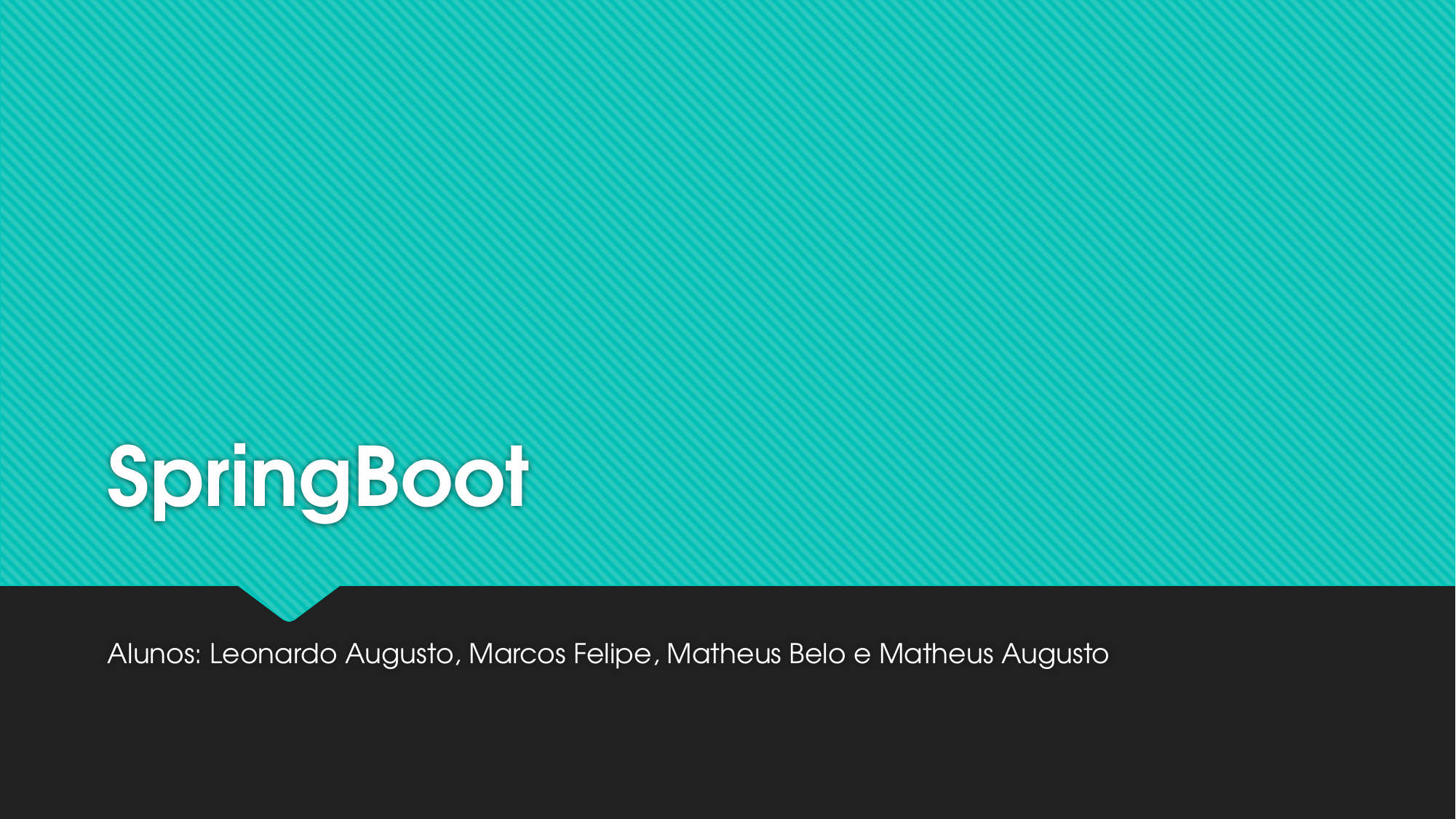

# SpringBoot
Alunos: Leonardo Augusto, Marcos Felipe, Matheus Belo e Matheus Augusto